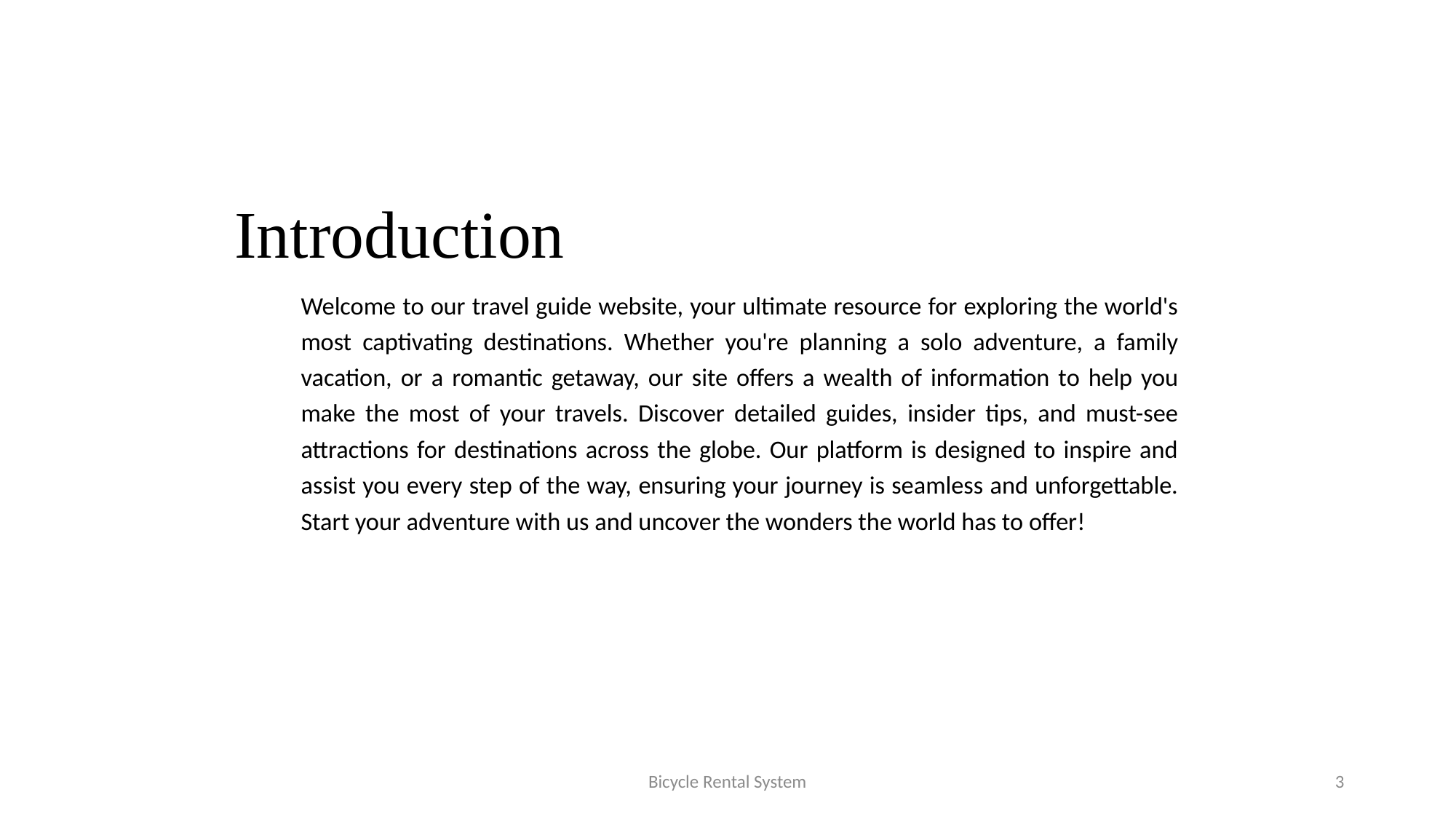

# Introduction
Welcome to our travel guide website, your ultimate resource for exploring the world's most captivating destinations. Whether you're planning a solo adventure, a family vacation, or a romantic getaway, our site offers a wealth of information to help you make the most of your travels. Discover detailed guides, insider tips, and must-see attractions for destinations across the globe. Our platform is designed to inspire and assist you every step of the way, ensuring your journey is seamless and unforgettable. Start your adventure with us and uncover the wonders the world has to offer!
Bicycle Rental System
3